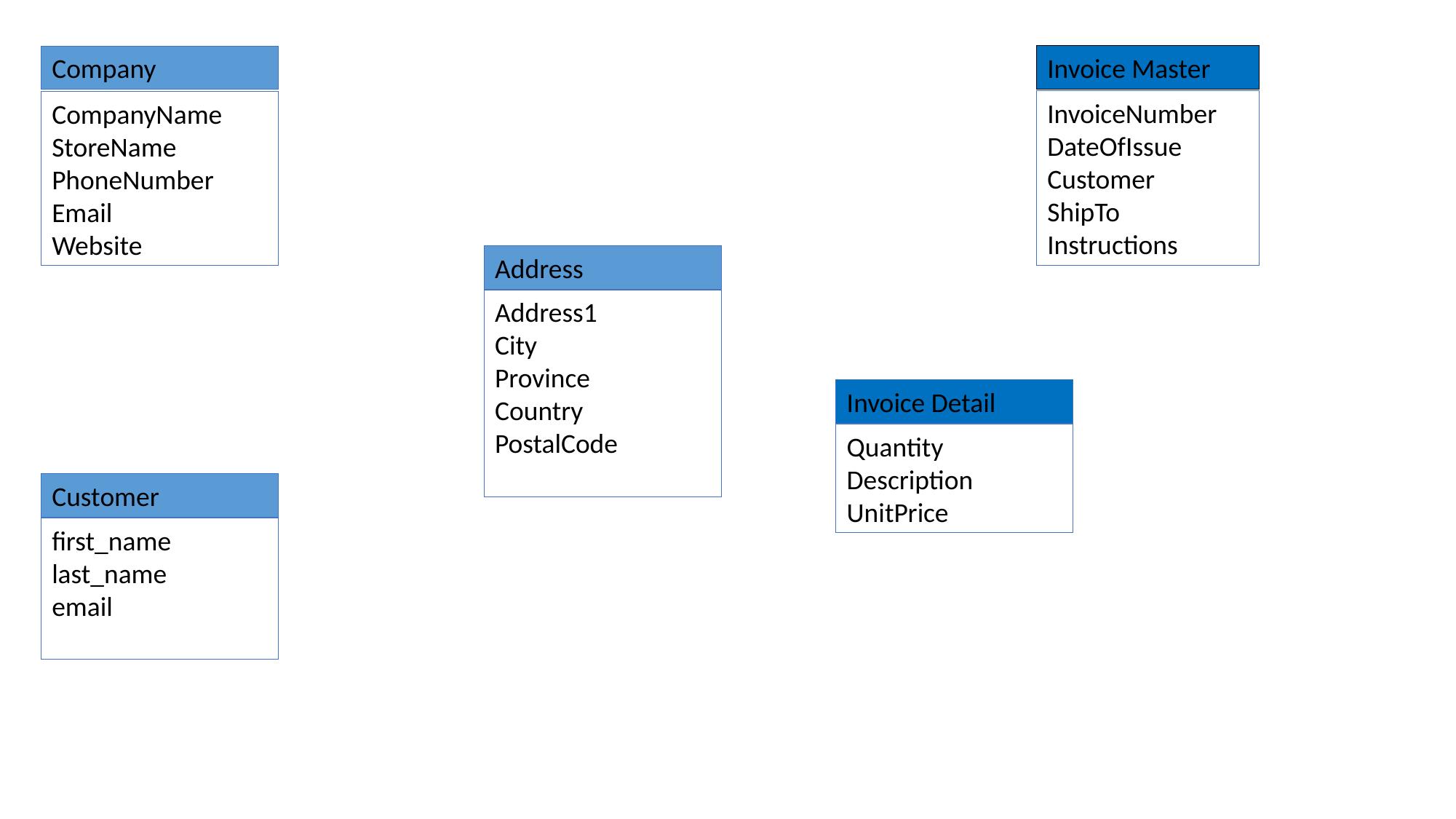

Invoice Master
InvoiceNumber
DateOfIssue
Customer
ShipTo
Instructions
Company
CompanyName
StoreName
PhoneNumber
Email
Website
Address
Address1
City
Province
Country
PostalCode

Invoice Detail
Quantity
Description
UnitPrice
Customer
first_name
last_name
email